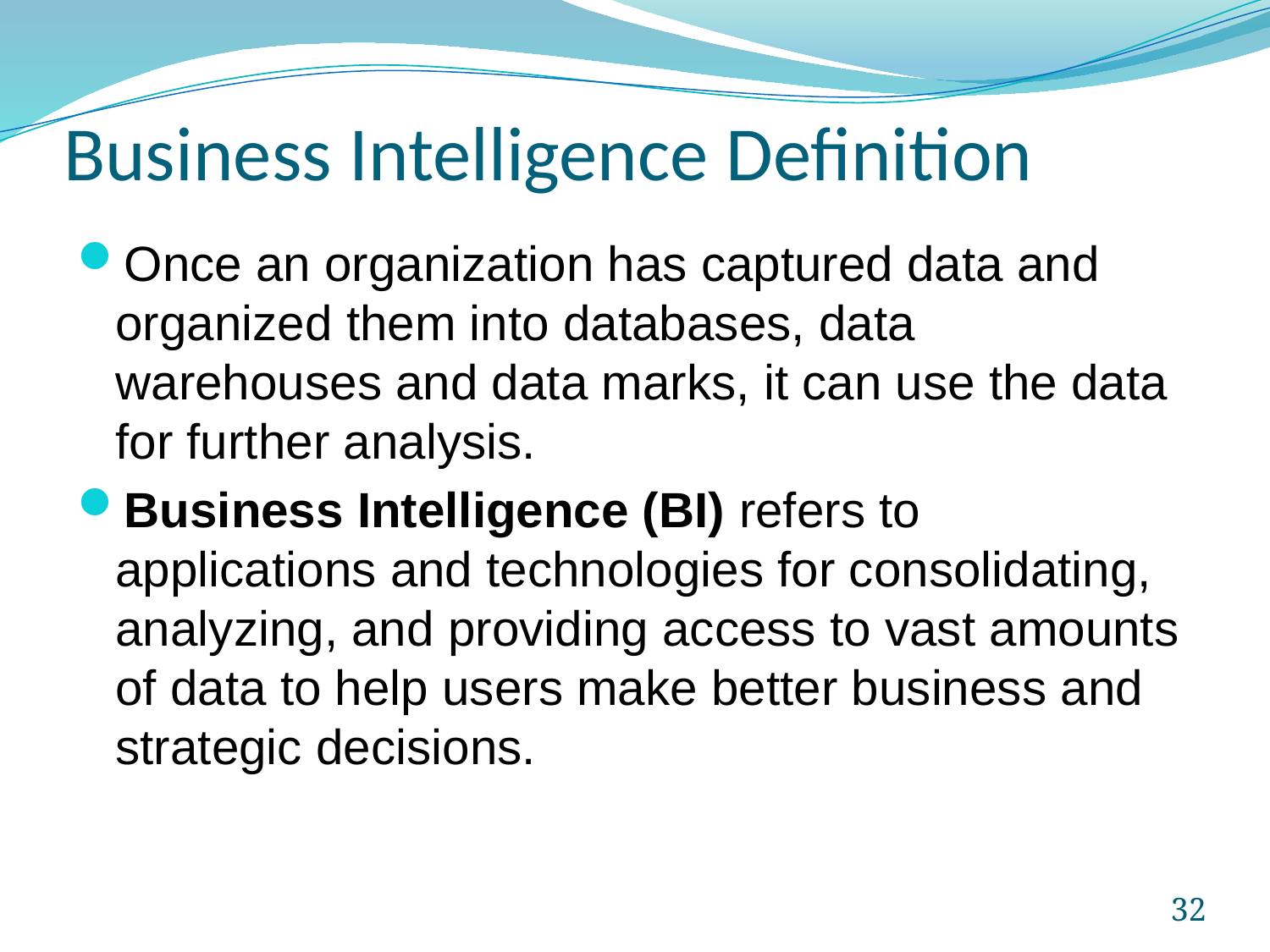

# Business Intelligence Definition
Once an organization has captured data and organized them into databases, data warehouses and data marks, it can use the data for further analysis.
Business Intelligence (BI) refers to applications and technologies for consolidating, analyzing, and providing access to vast amounts of data to help users make better business and strategic decisions.
32